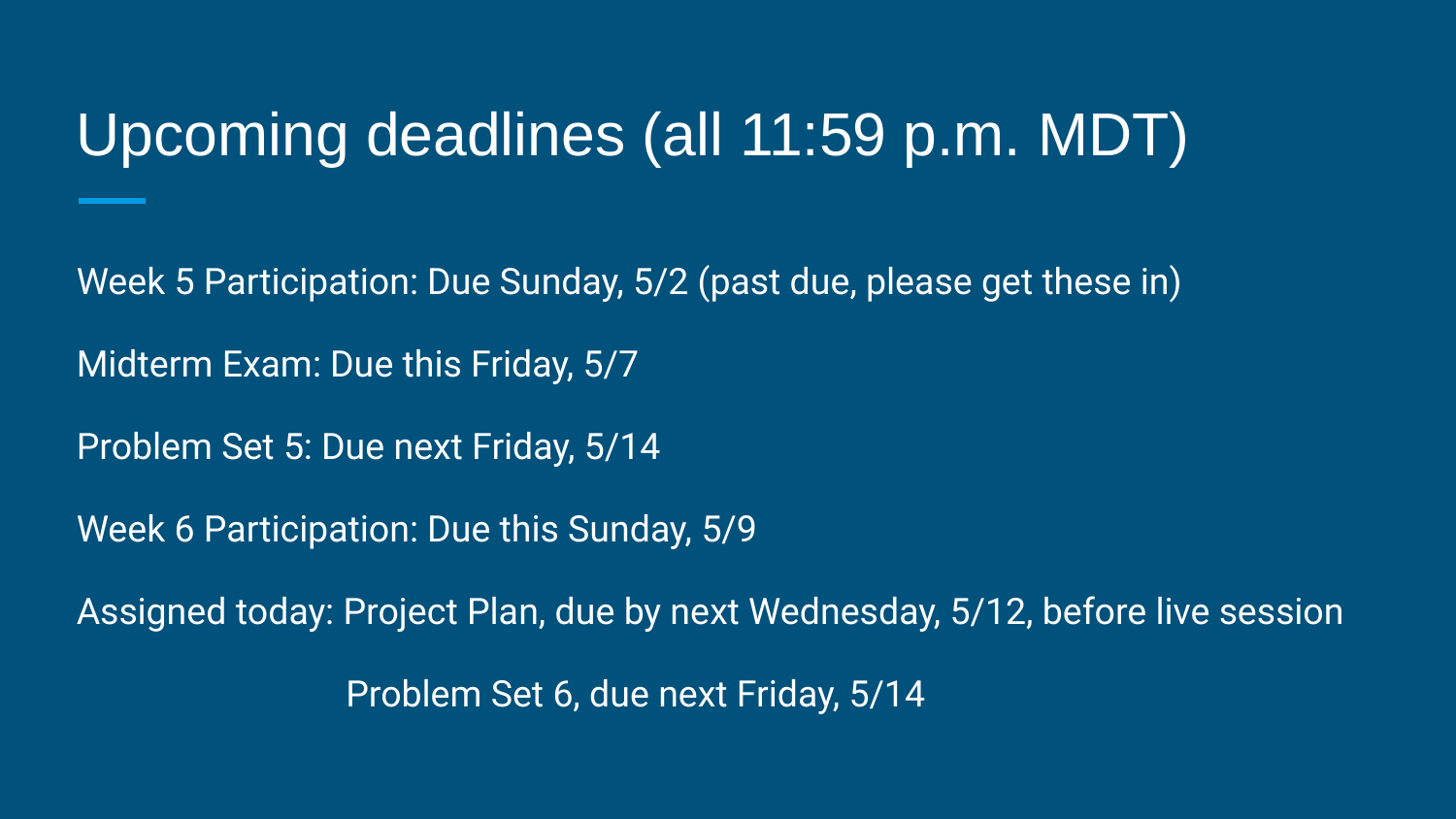

# Upcoming deadlines (all 11:59 p.m. MDT)
Week 5 Participation: Due Sunday, 5/2 (past due, please get these in)
Midterm Exam: Due this Friday, 5/7
Problem Set 5: Due next Friday, 5/14
Week 6 Participation: Due this Sunday, 5/9
Assigned today: Project Plan, due by next Wednesday, 5/12, before live session
                              Problem Set 6, due next Friday, 5/14